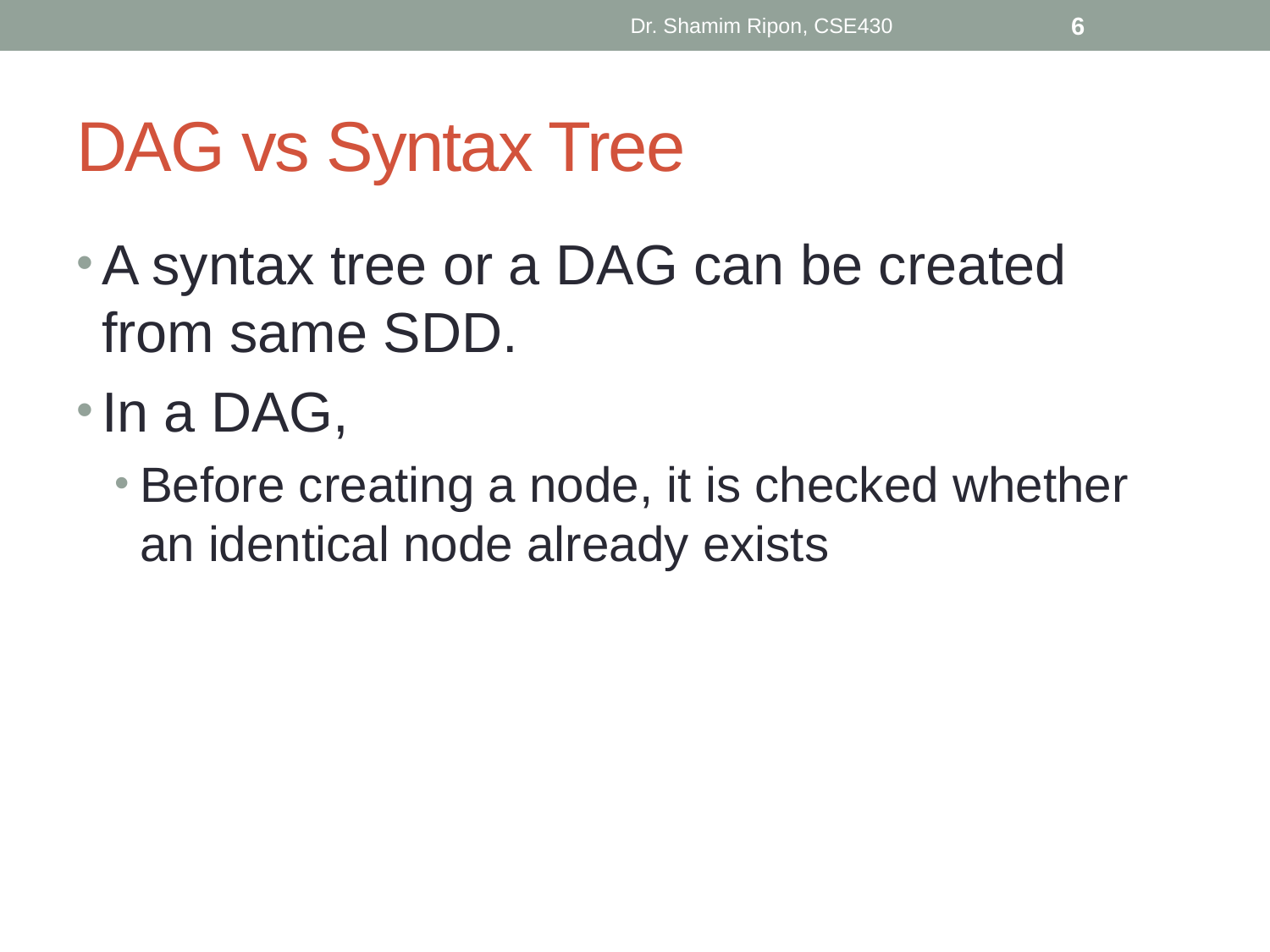

Dr. Shamim Ripon, CSE430
6
# DAG vs Syntax Tree
A syntax tree or a DAG can be created from same SDD.
In a DAG,
Before creating a node, it is checked whether an identical node already exists